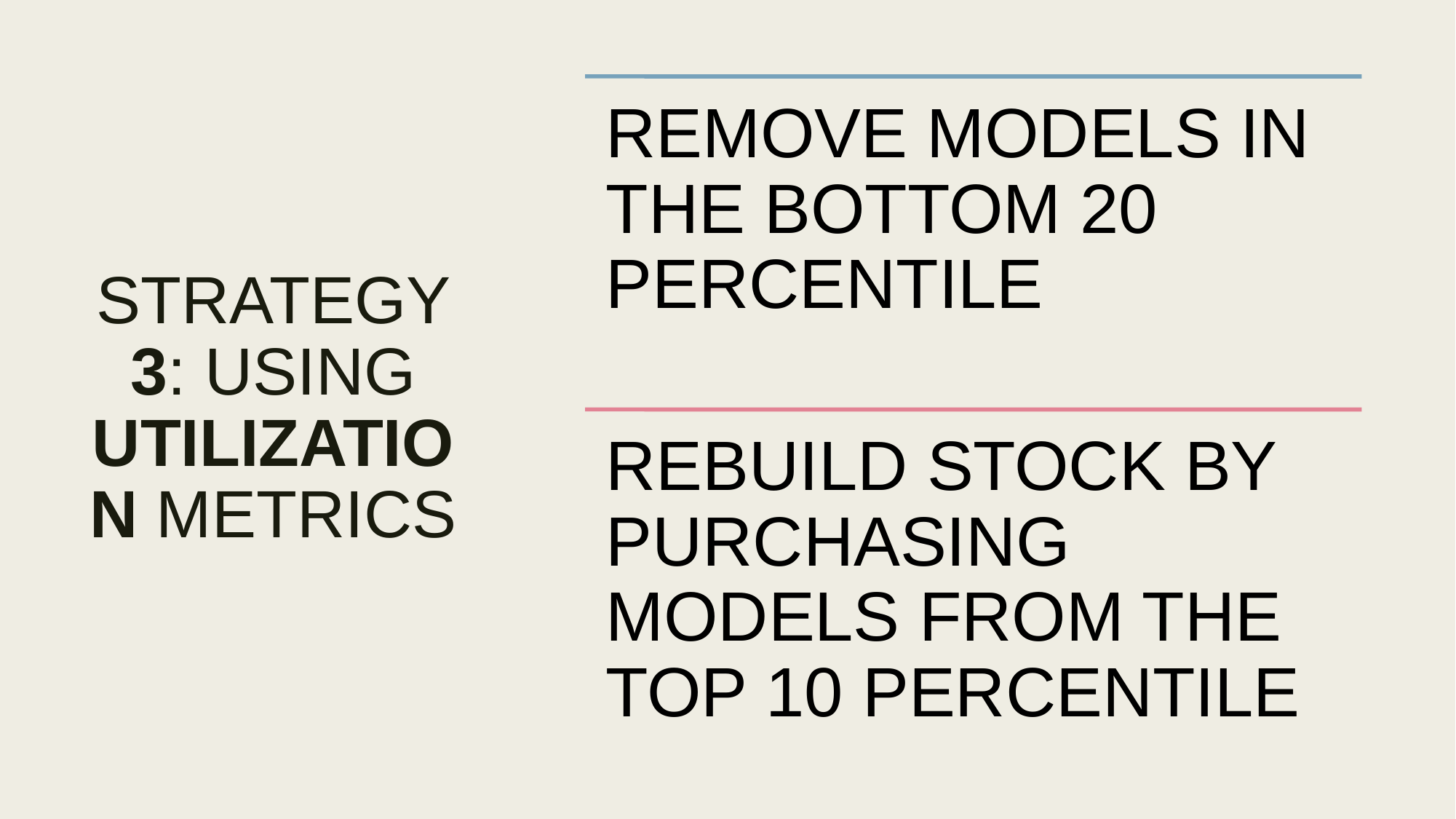

# STRATEGY 3: USING UTILIZATION METRICS
Remove models in the bottom 20 percentile
Rebuild stock by purchasing models from the top 10 percentile